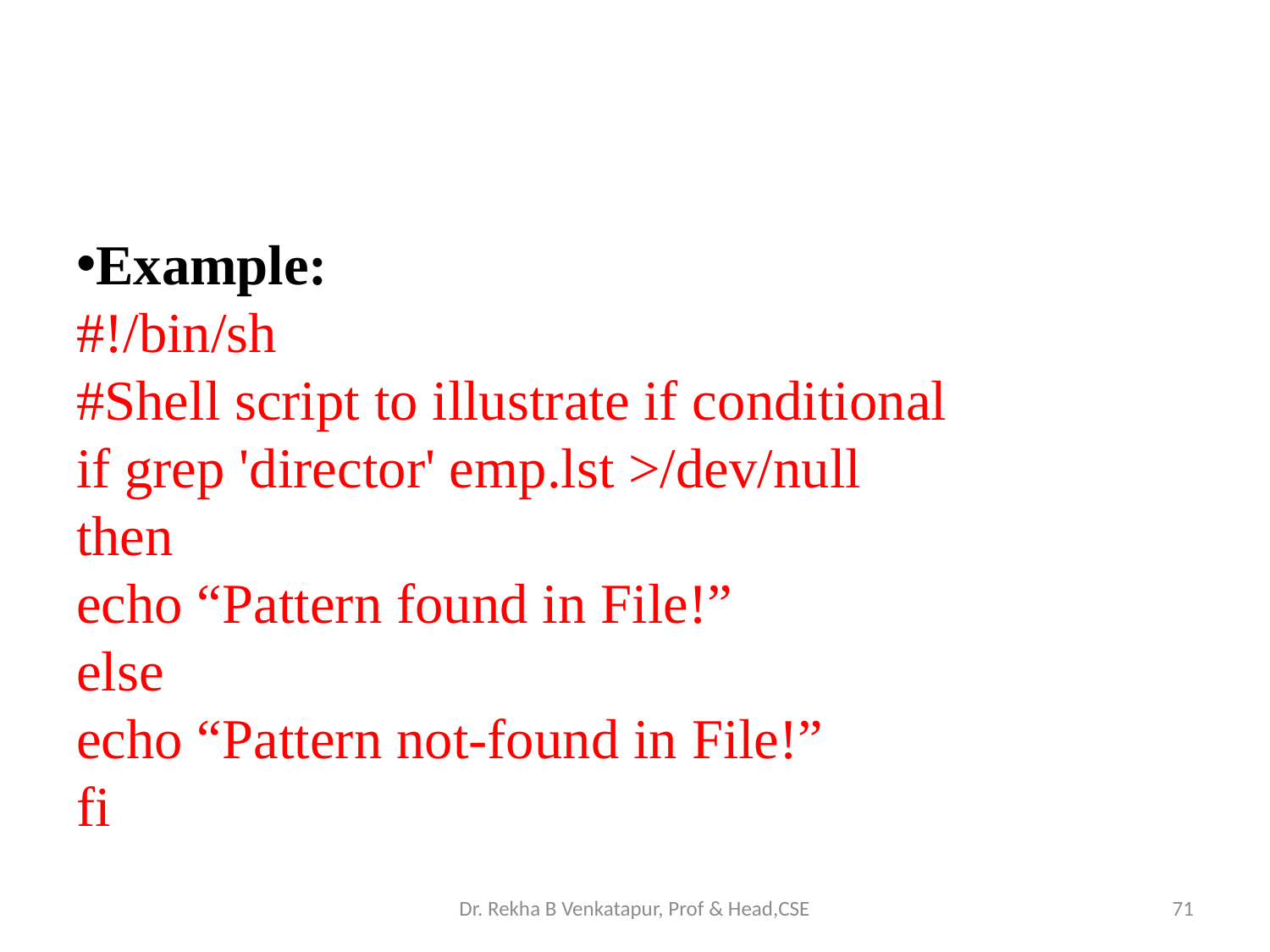

#
Example:
#!/bin/sh
#Shell script to illustrate if conditional
if grep 'director' emp.lst >/dev/null
then
echo “Pattern found in File!”
else
echo “Pattern not-found in File!”
fi

Dr. Rekha B Venkatapur, Prof & Head,CSE
71